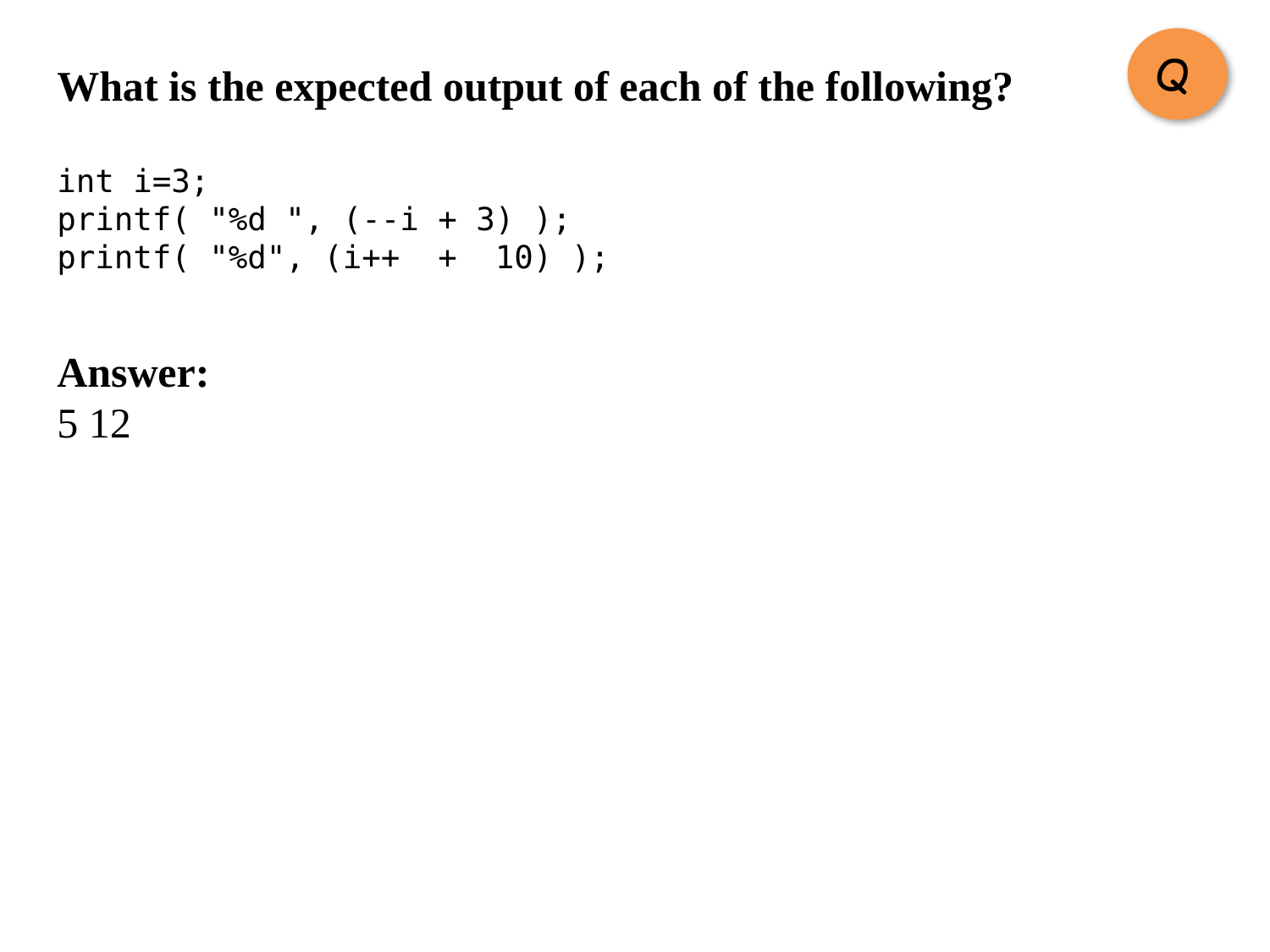

Q
What is the expected output of each of the following?

int i=3;
printf( "%d ", (--i + 3) );
printf( "%d", (i++  +  10) );
Answer:
5 12